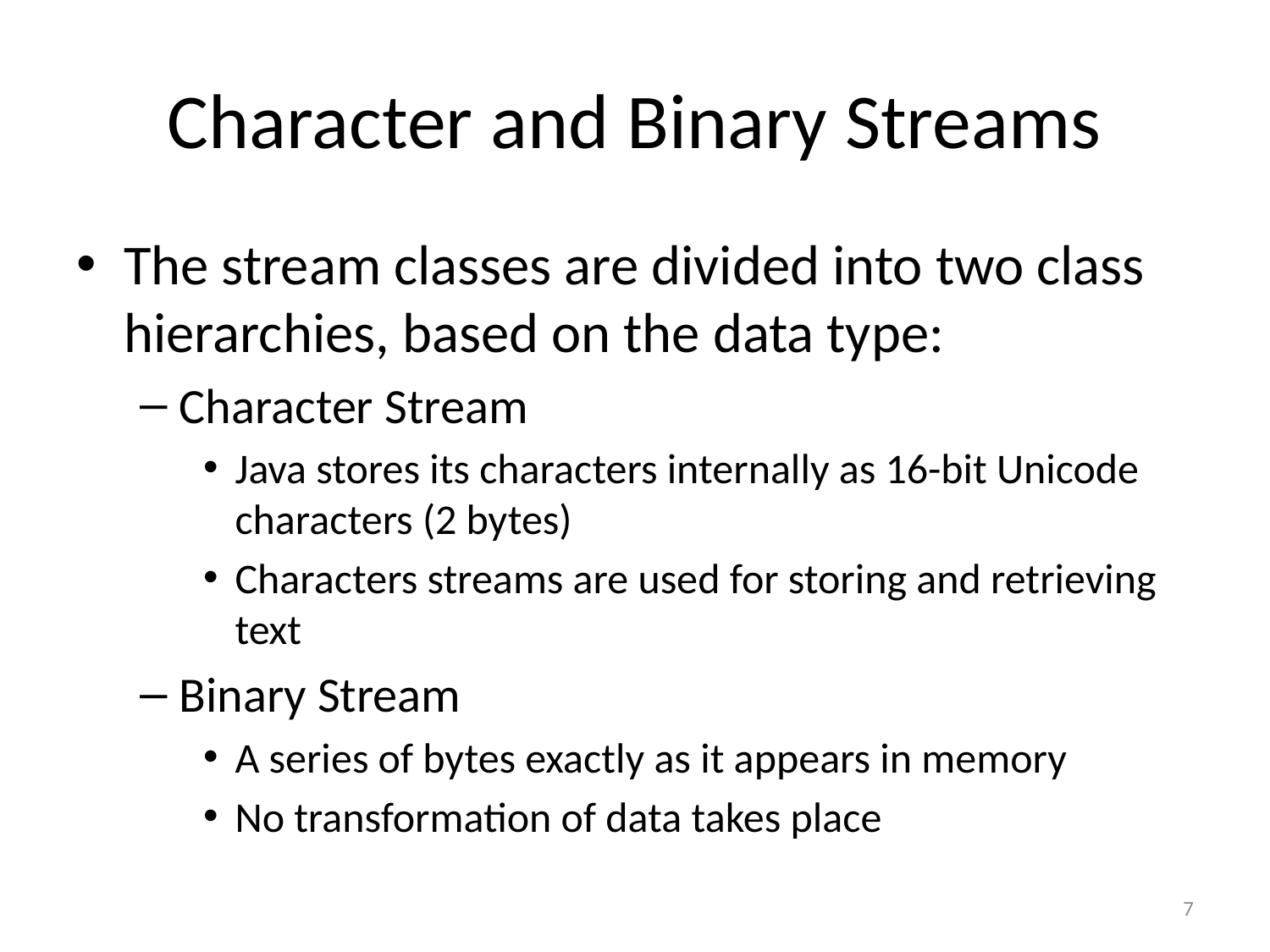

# Character and Binary Streams
The stream classes are divided into two class hierarchies, based on the data type:
Character Stream
Java stores its characters internally as 16-bit Unicode characters (2 bytes)
Characters streams are used for storing and retrieving text
Binary Stream
A series of bytes exactly as it appears in memory
No transformation of data takes place
7